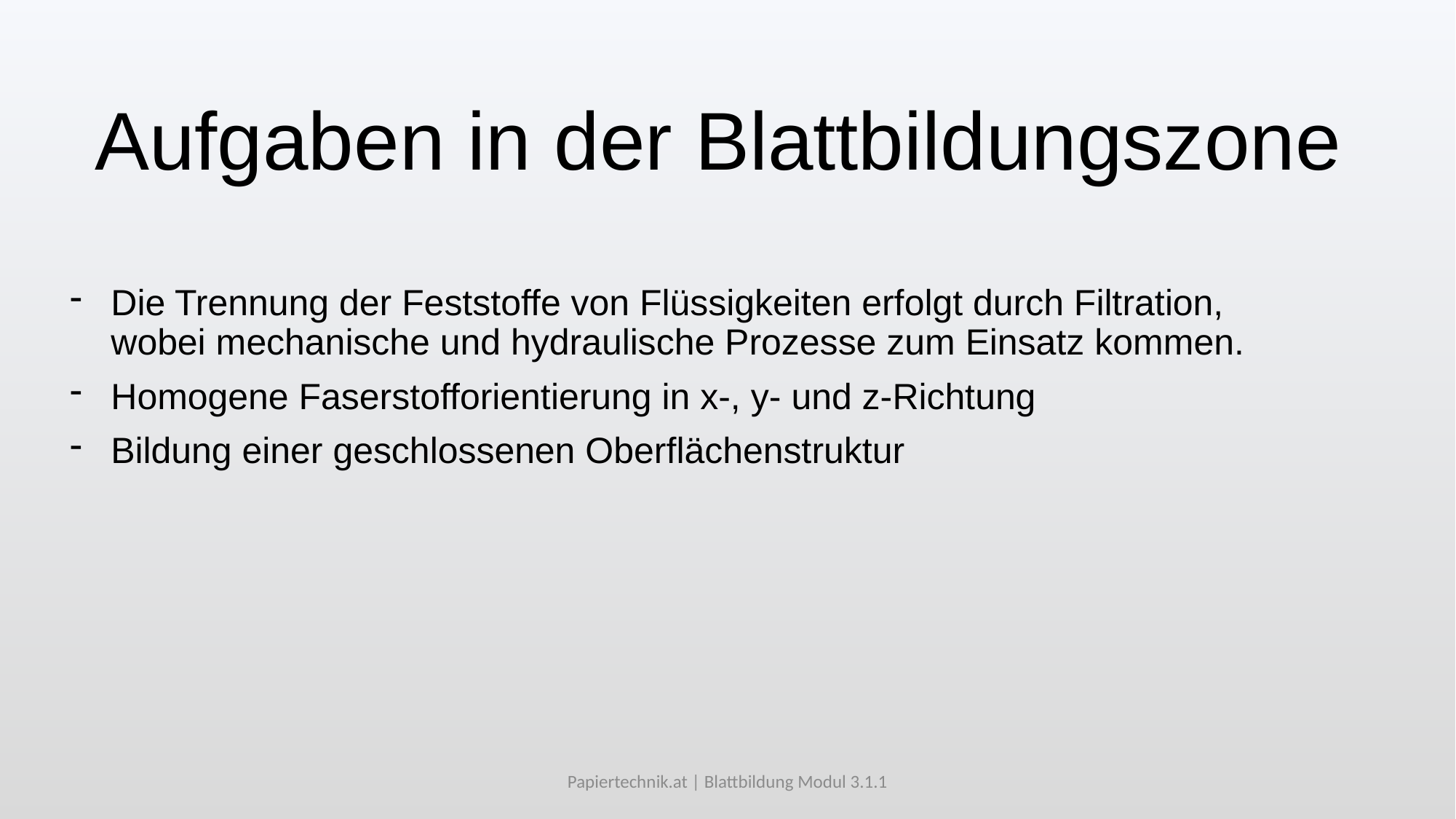

# Aufgaben in der Blattbildungszone
Die Trennung der Feststoffe von Flüssigkeiten erfolgt durch Filtration, wobei mechanische und hydraulische Prozesse zum Einsatz kommen.
Homogene Faserstofforientierung in x-, y- und z-Richtung
Bildung einer geschlossenen Oberflächenstruktur

Papiertechnik.at | Blattbildung Modul 3.1.1